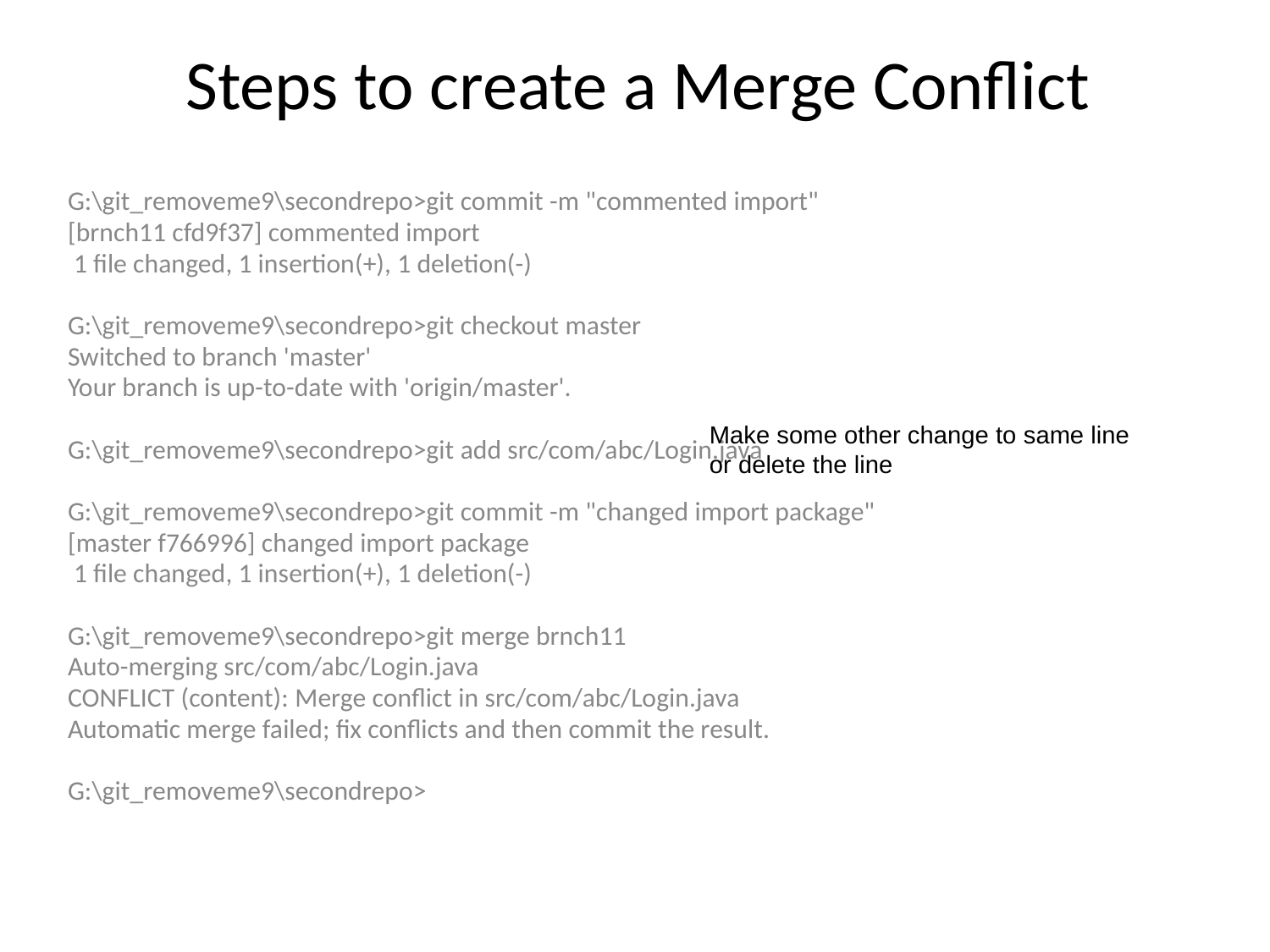

# Steps to create a Merge Conflict

G:\git_removeme9\secondrepo>git commit -m "commented import"
[brnch11 cfd9f37] commented import
 1 file changed, 1 insertion(+), 1 deletion(-)

G:\git_removeme9\secondrepo>git checkout master
Switched to branch 'master'
Your branch is up-to-date with 'origin/master'.

G:\git_removeme9\secondrepo>git add src/com/abc/Login.java

G:\git_removeme9\secondrepo>git commit -m "changed import package"
[master f766996] changed import package
 1 file changed, 1 insertion(+), 1 deletion(-)

G:\git_removeme9\secondrepo>git merge brnch11
Auto-merging src/com/abc/Login.java
CONFLICT (content): Merge conflict in src/com/abc/Login.java
Automatic merge failed; fix conflicts and then commit the result.

G:\git_removeme9\secondrepo>
Make some other change to same line or delete the line